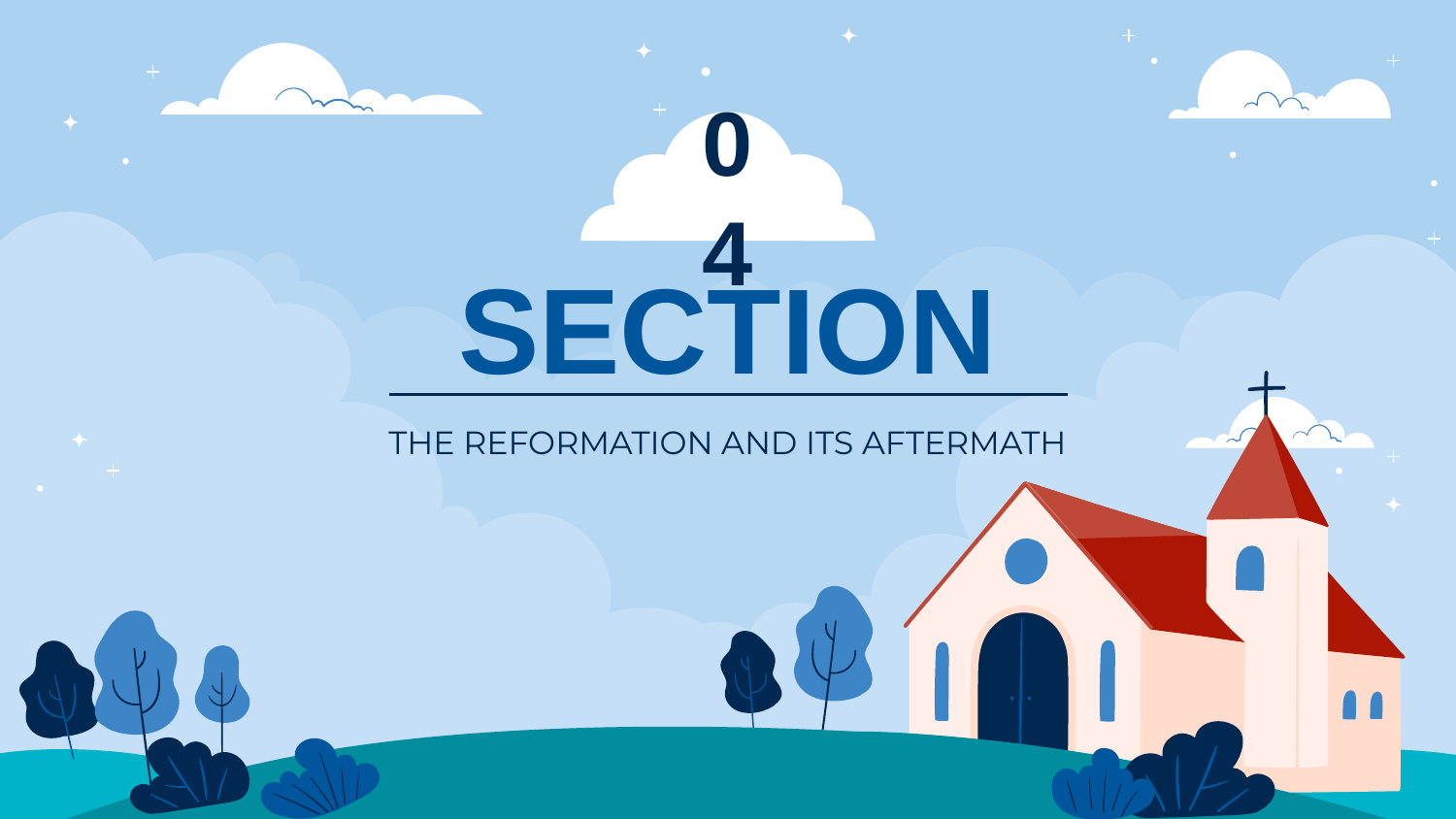

04
# SECTION

THE REFORMATION AND ITS AFTERMATH